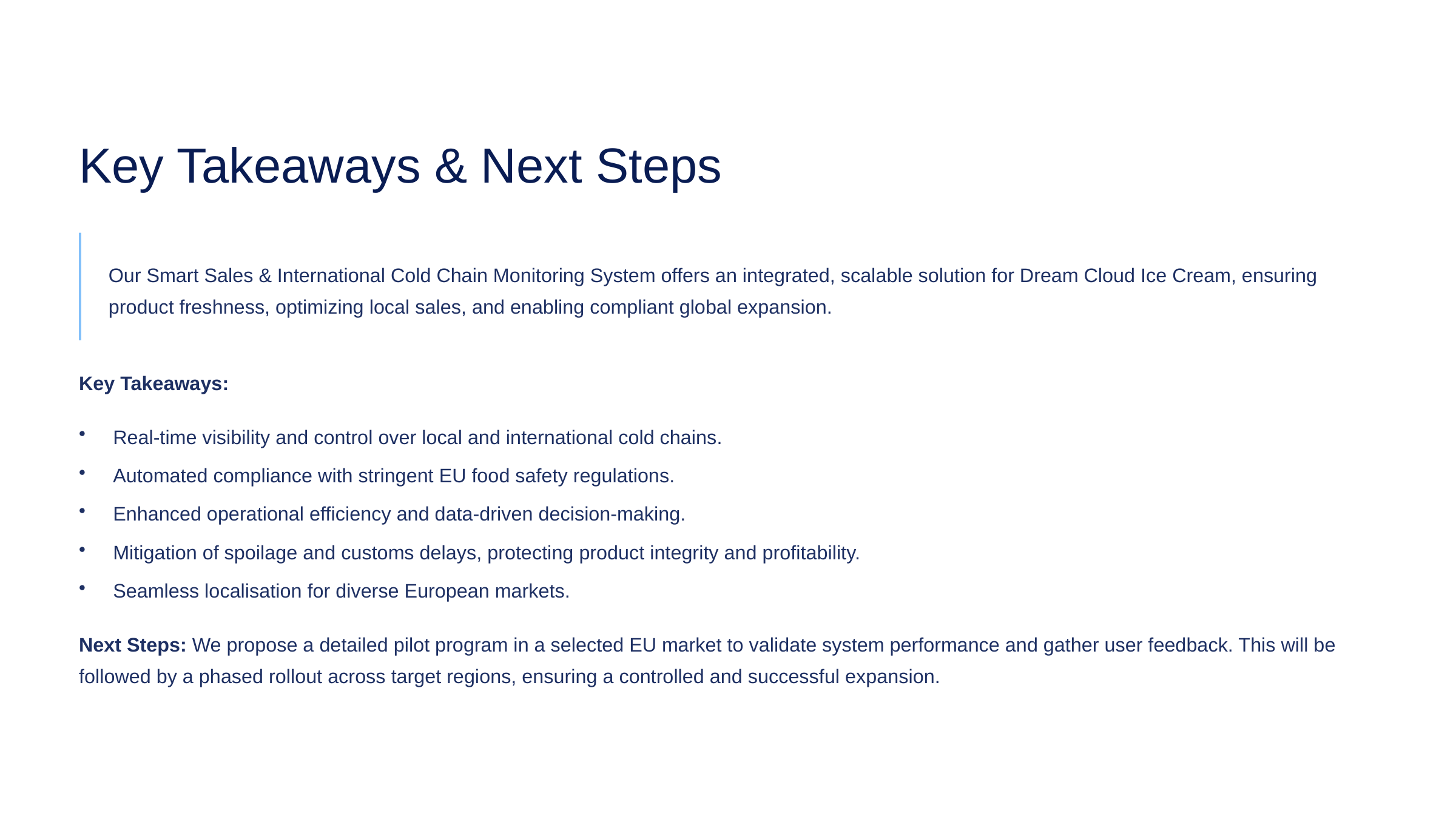

Key Takeaways & Next Steps

Our Smart Sales & International Cold Chain Monitoring System offers an integrated, scalable solution for Dream Cloud Ice Cream, ensuring product freshness, optimizing local sales, and enabling compliant global expansion.
Key Takeaways:
Real-time visibility and control over local and international cold chains.
Automated compliance with stringent EU food safety regulations.
Enhanced operational efficiency and data-driven decision-making.
Mitigation of spoilage and customs delays, protecting product integrity and profitability.
Seamless localisation for diverse European markets.
Next Steps: We propose a detailed pilot program in a selected EU market to validate system performance and gather user feedback. This will be followed by a phased rollout across target regions, ensuring a controlled and successful expansion.